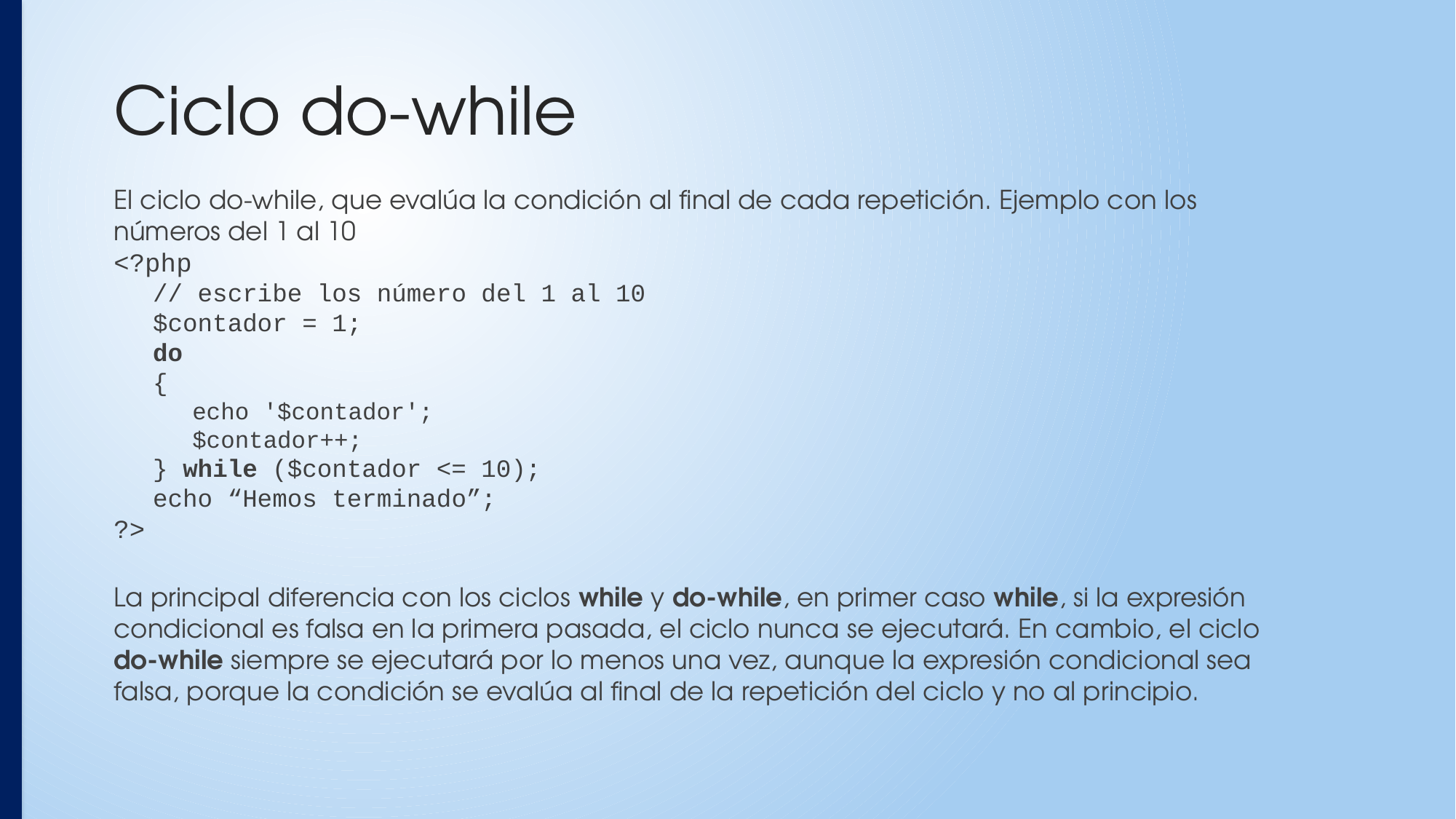

# Ciclo do-while
El ciclo do-while, que evalúa la condición al final de cada repetición. Ejemplo con los números del 1 al 10
<?php
// escribe los número del 1 al 10
$contador = 1;
do
{
echo '$contador';
$contador++;
} while ($contador <= 10);
echo “Hemos terminado”;
?>

La principal diferencia con los ciclos while y do-while, en primer caso while, si la expresión condicional es falsa en la primera pasada, el ciclo nunca se ejecutará. En cambio, el ciclo do-while siempre se ejecutará por lo menos una vez, aunque la expresión condicional sea falsa, porque la condición se evalúa al final de la repetición del ciclo y no al principio.